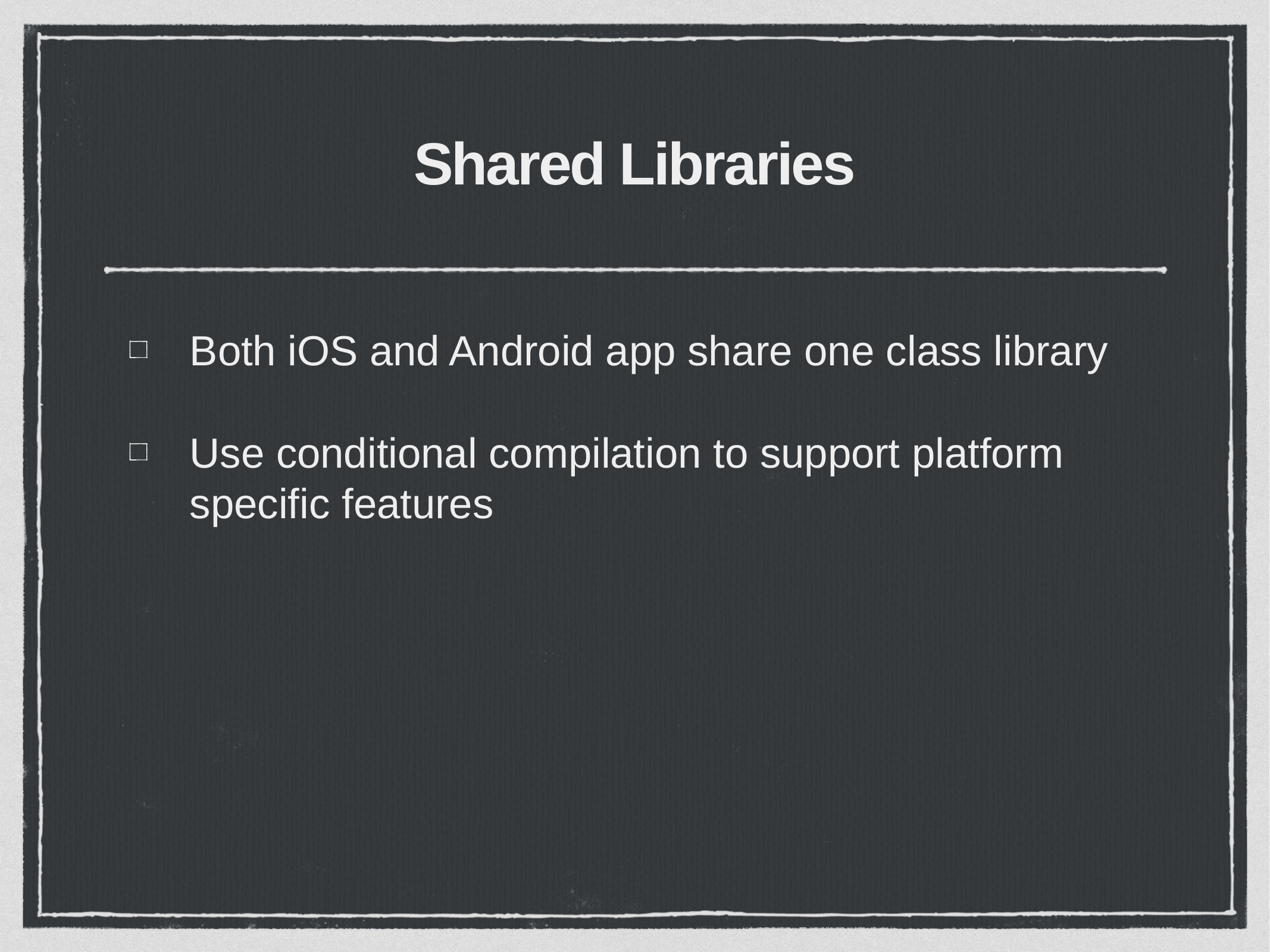

# Shared Libraries
Both iOS and Android app share one class library
Use conditional compilation to support platform specific features